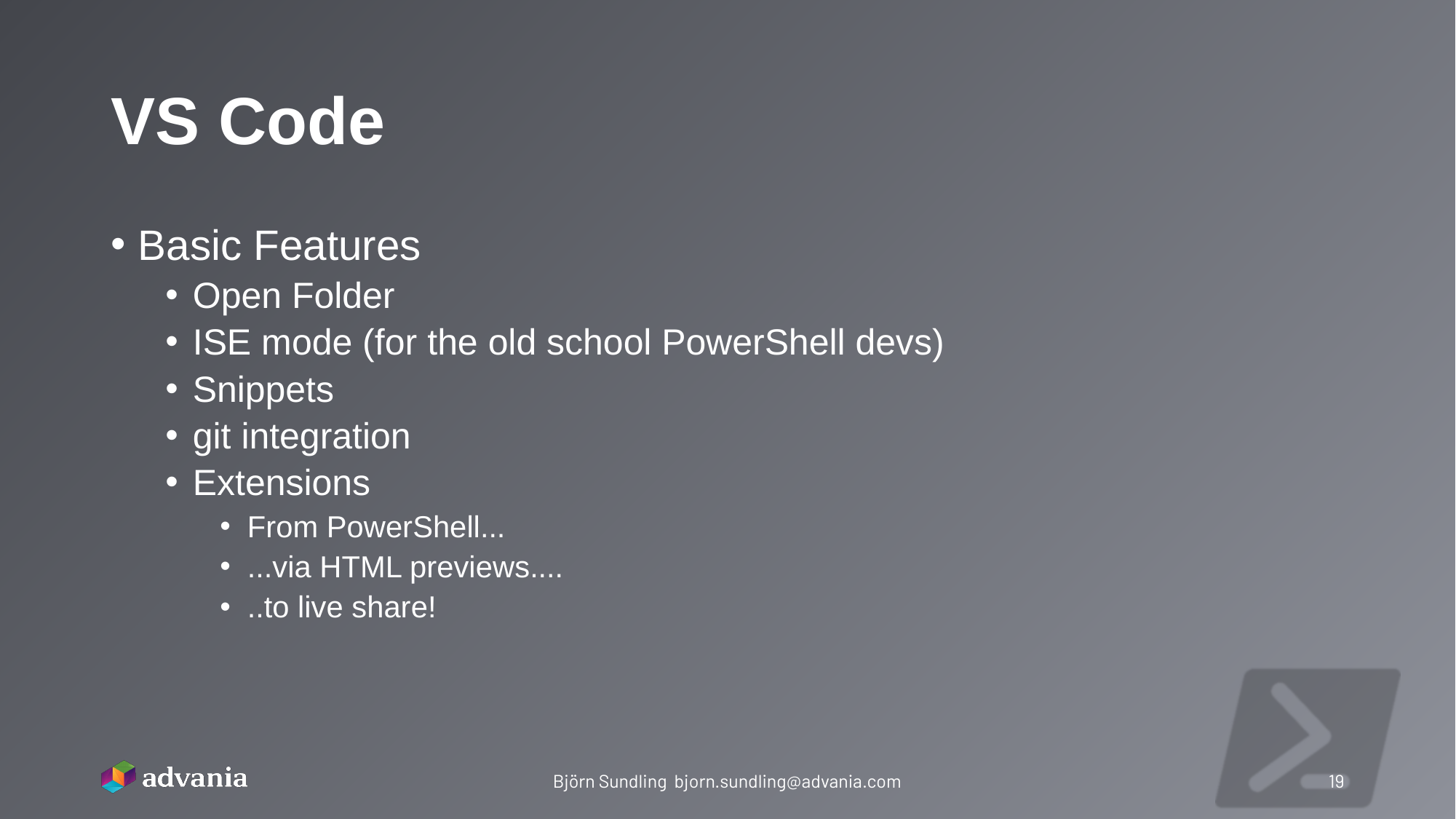

# VS Code
Basic Features
Open Folder
ISE mode (for the old school PowerShell devs)
Snippets
git integration
Extensions
From PowerShell...
...via HTML previews....
..to live share!

Björn Sundling  bjorn.sundling@advania.com
19